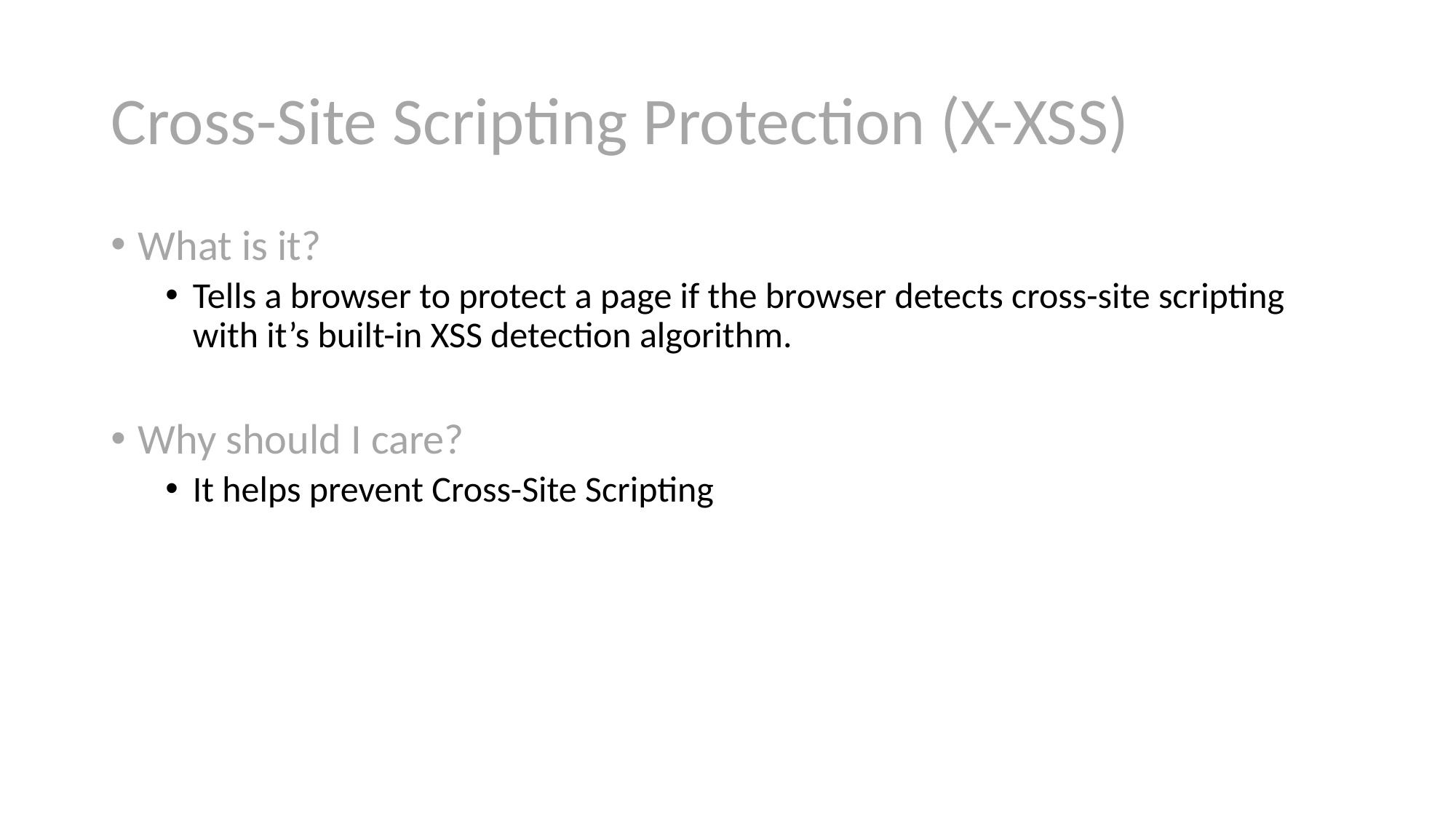

# Cross-Site Scripting Protection (X-XSS)
What is it?
Tells a browser to protect a page if the browser detects cross-site scripting with it’s built-in XSS detection algorithm.

Why should I care?
It helps prevent Cross-Site Scripting